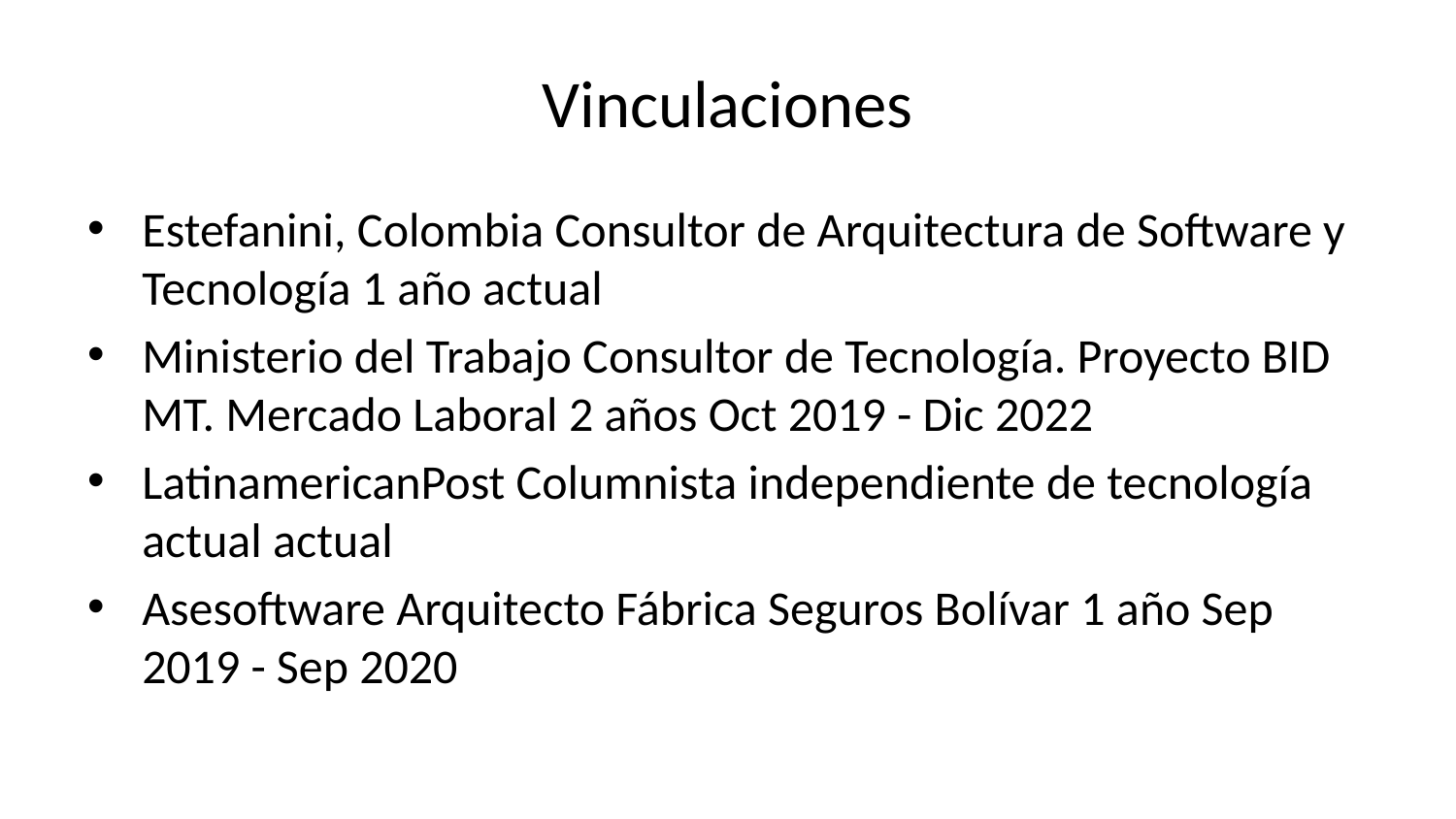

# Vinculaciones
Estefanini, Colombia Consultor de Arquitectura de Software y Tecnología 1 año actual
Ministerio del Trabajo Consultor de Tecnología. Proyecto BID MT. Mercado Laboral 2 años Oct 2019 - Dic 2022
LatinamericanPost Columnista independiente de tecnología actual actual
Asesoftware Arquitecto Fábrica Seguros Bolívar 1 año Sep 2019 - Sep 2020